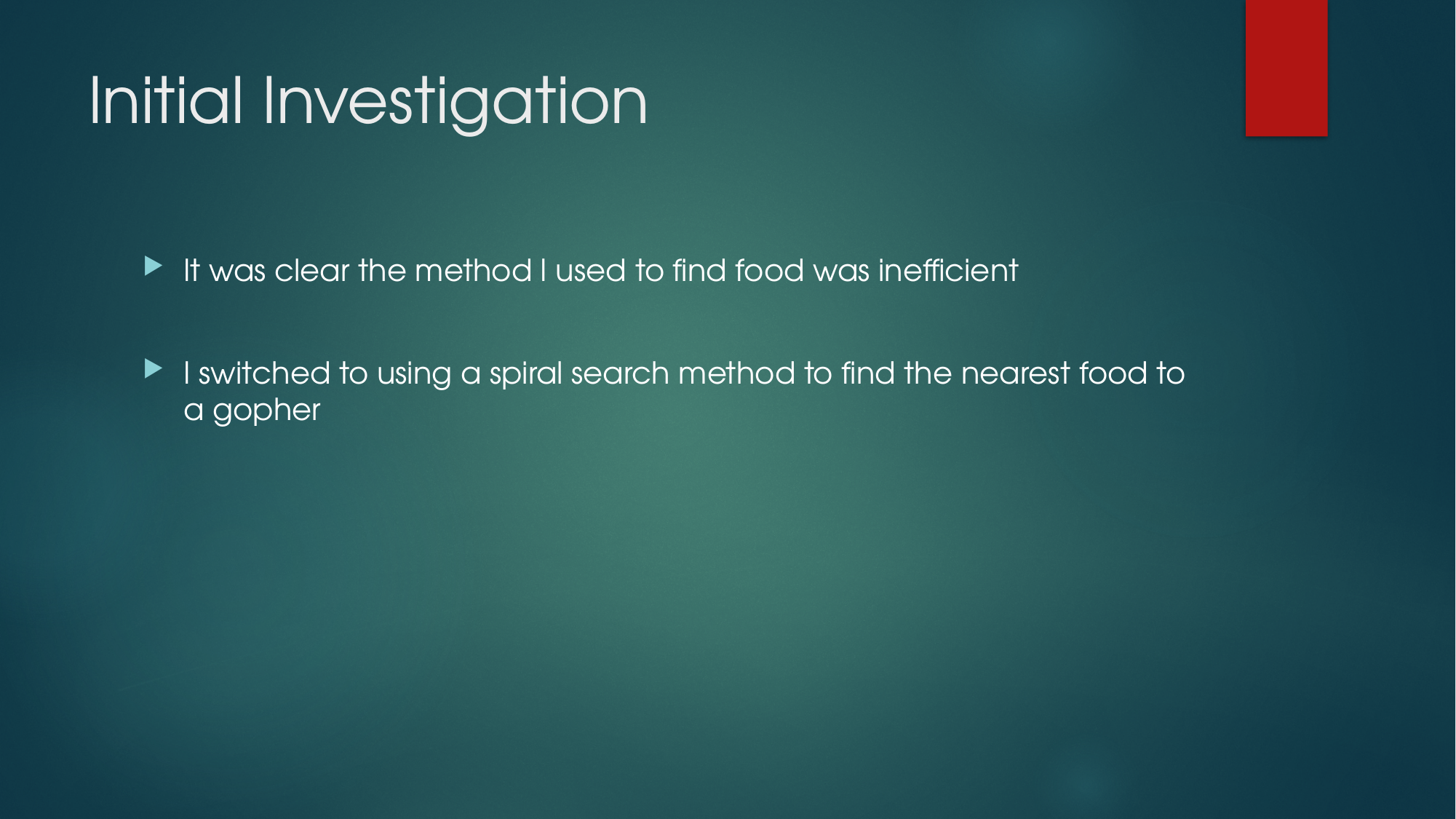

# Initial Investigation
It was clear the method I used to find food was inefficient

I switched to using a spiral search method to find the nearest food to a gopher